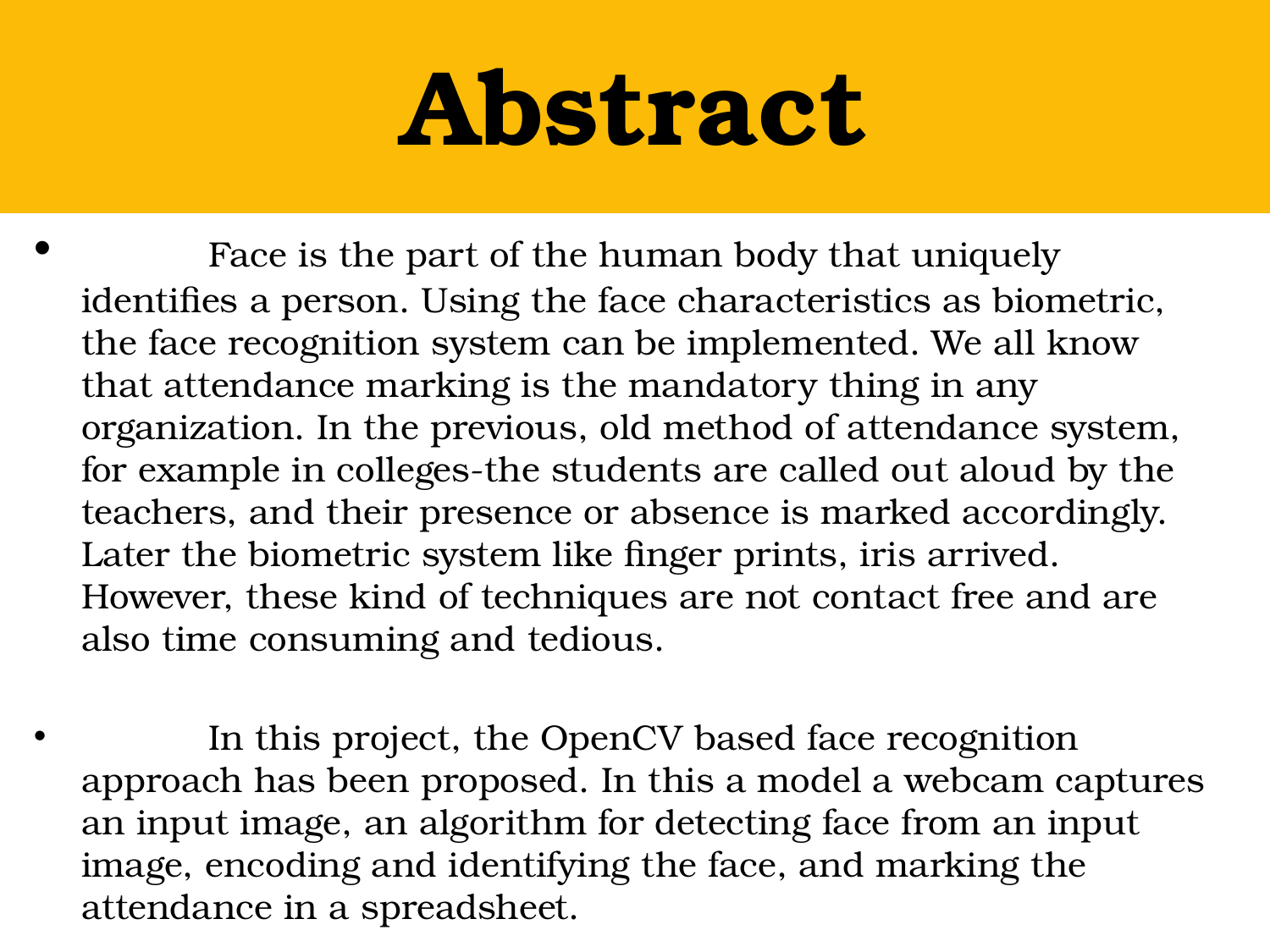

Abstract
#
	Face is the part of the human body that uniquely identifies a person. Using the face characteristics as biometric, the face recognition system can be implemented. We all know that attendance marking is the mandatory thing in any organization. In the previous, old method of attendance system, for example in colleges-the students are called out aloud by the teachers, and their presence or absence is marked accordingly. Later the biometric system like finger prints, iris arrived. However, these kind of techniques are not contact free and are also time consuming and tedious.

	In this project, the OpenCV based face recognition approach has been proposed. In this a model a webcam captures an input image, an algorithm for detecting face from an input image, encoding and identifying the face, and marking the attendance in a spreadsheet.